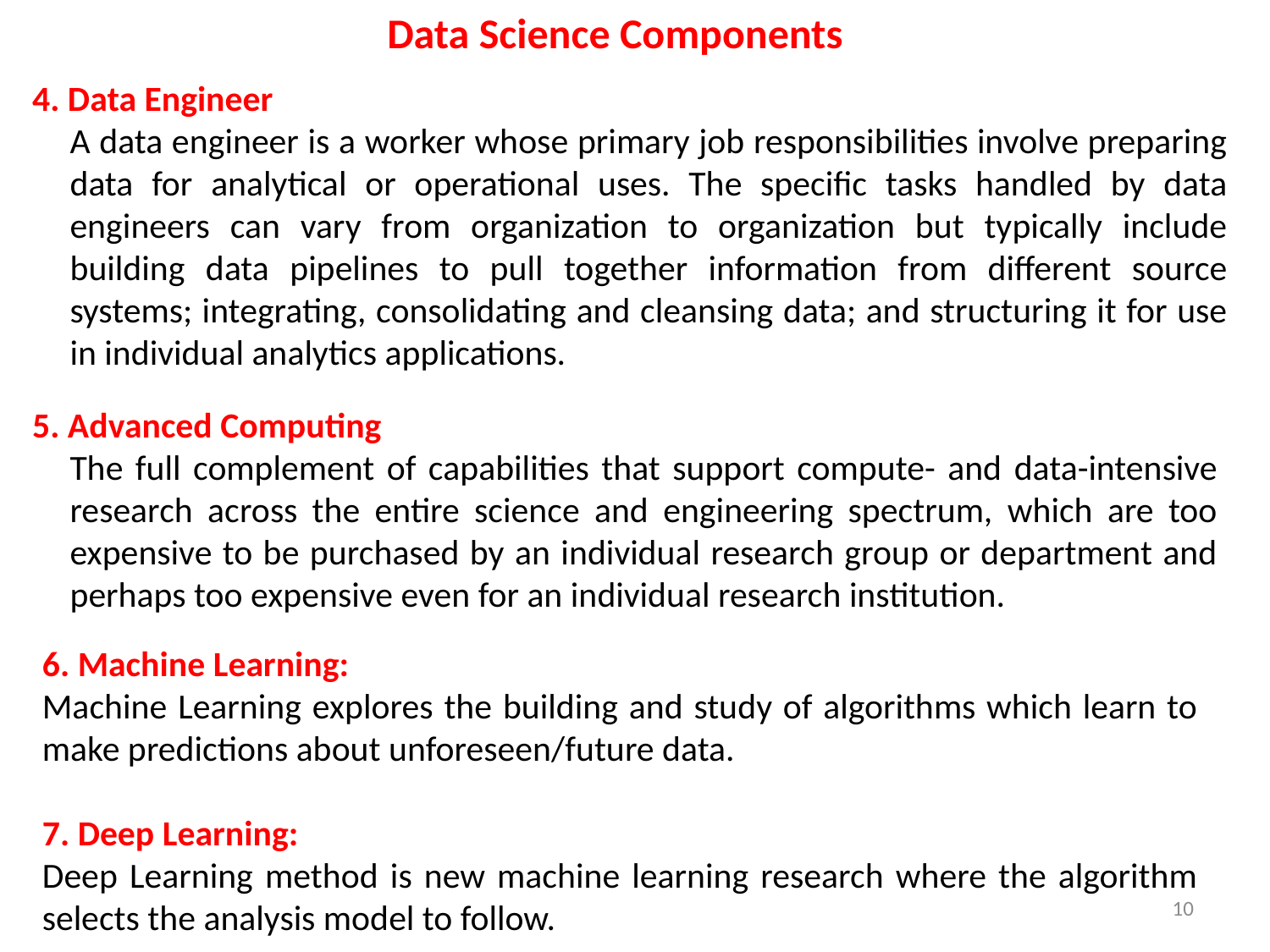

Data Science Components
4. Data Engineer
A data engineer is a worker whose primary job responsibilities involve preparing data for analytical or operational uses. The specific tasks handled by data engineers can vary from organization to organization but typically include building data pipelines to pull together information from different source systems; integrating, consolidating and cleansing data; and structuring it for use in individual analytics applications.
5. Advanced Computing
The full complement of capabilities that support compute- and data-intensive research across the entire science and engineering spectrum, which are too expensive to be purchased by an individual research group or department and perhaps too expensive even for an individual research institution.
6. Machine Learning:
Machine Learning explores the building and study of algorithms which learn to make predictions about unforeseen/future data.

7. Deep Learning:
Deep Learning method is new machine learning research where the algorithm selects the analysis model to follow.
10